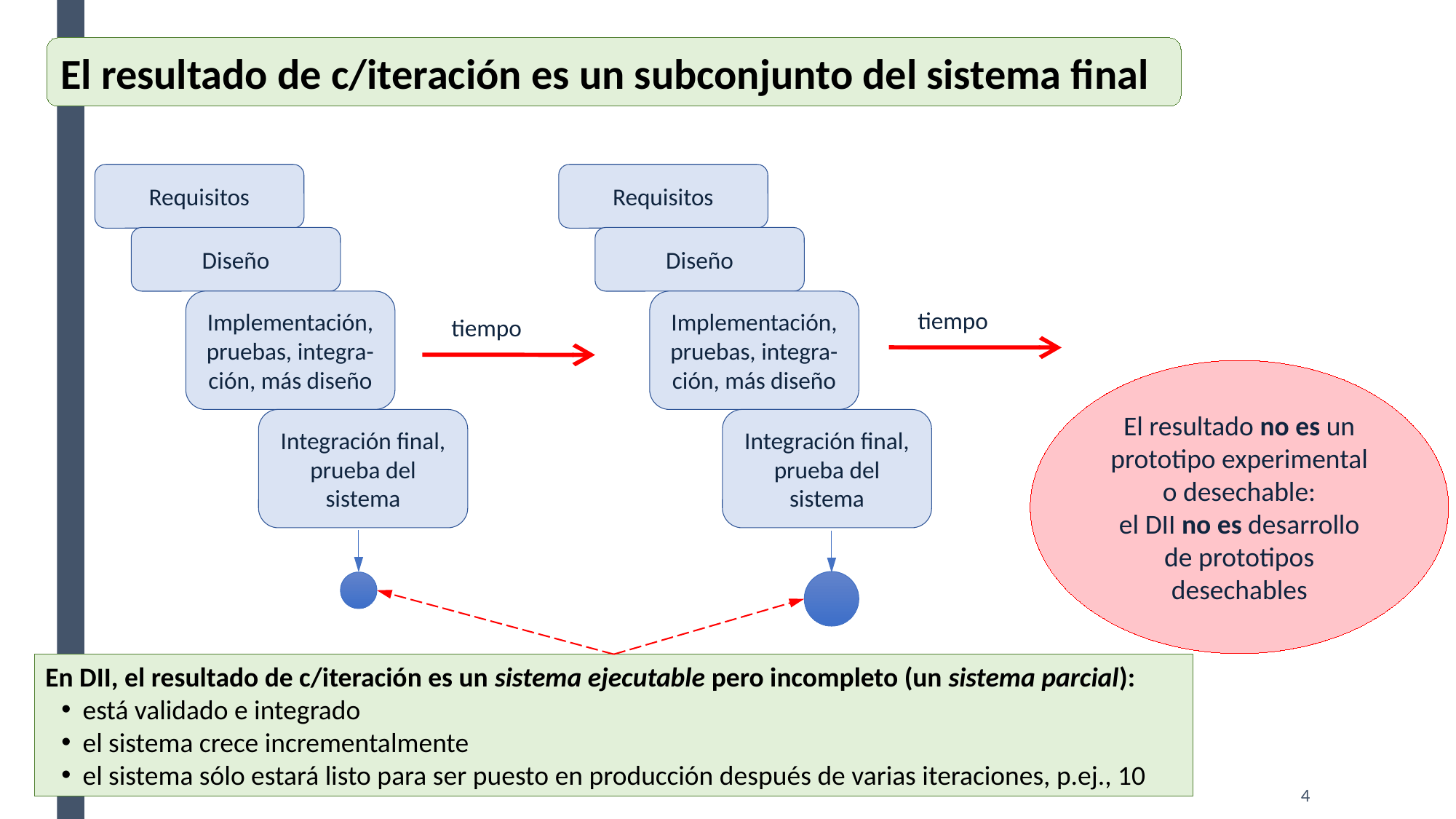

El resultado de c/iteración es un subconjunto del sistema final
Requisitos
Requisitos
Diseño
Diseño
Implementación,
pruebas, integra-ción, más diseño
Implementación,
pruebas, integra-ción, más diseño
tiempo
tiempo
El resultado no es un prototipo experimental o desechable:
el dii no es desarrollo de prototipos desechables
Integración final, prueba del sistema
Integración final, prueba del sistema

En dii, el resultado de c/iteración es un sistema ejecutable pero incompleto (un sistema parcial):
está validado e integrado
el sistema crece incrementalmente
el sistema sólo estará listo para ser puesto en producción después de varias iteraciones, p.ej., 10
4